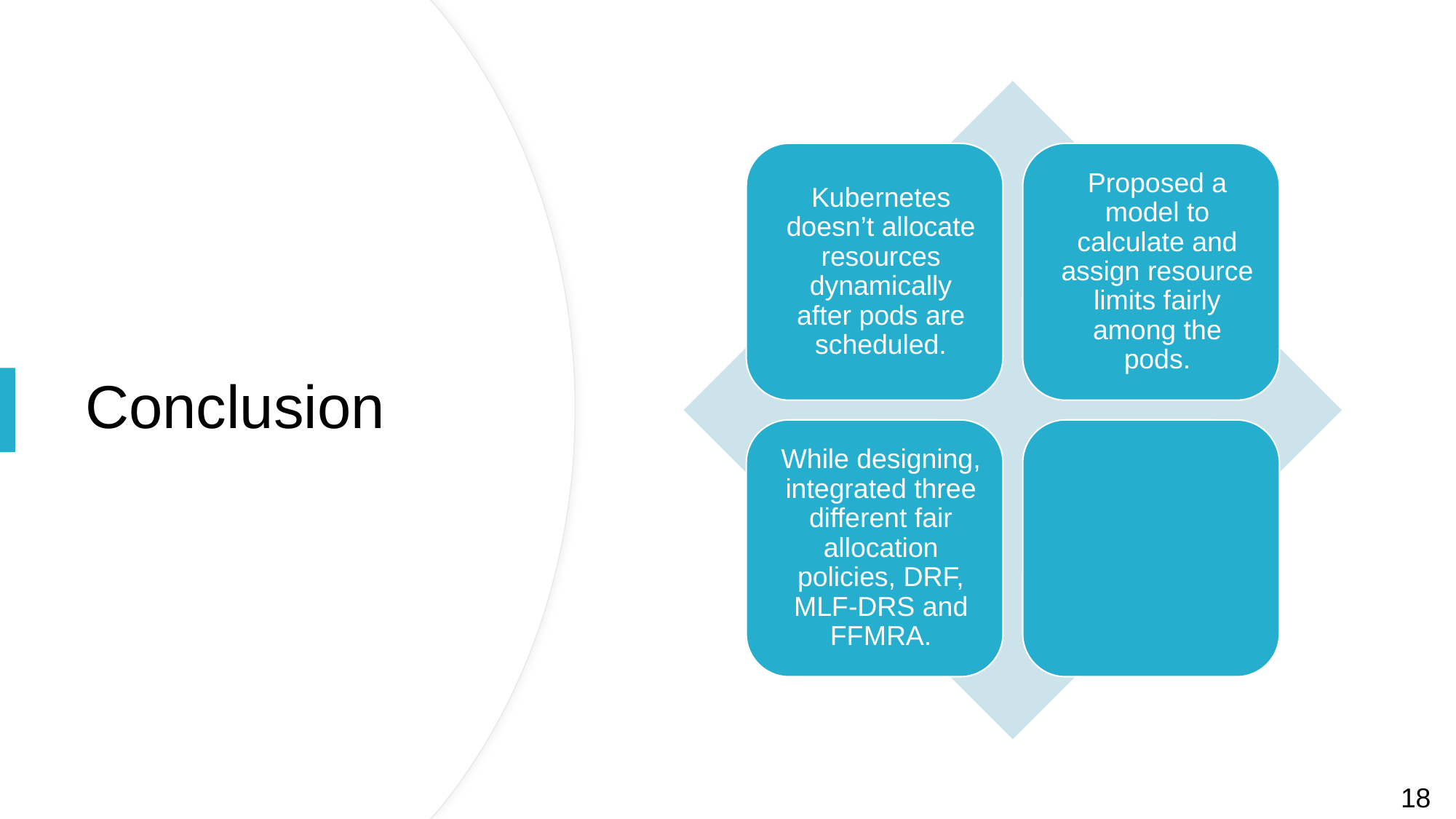

Kubernetes doesn’t allocate resources dynamically after pods are scheduled.
Proposed a model to calculate and assign resource limits fairly among the pods.
While designing, integrated three different fair allocation policies, DRF, MLF-DRS and FFMRA.
# Conclusion

18